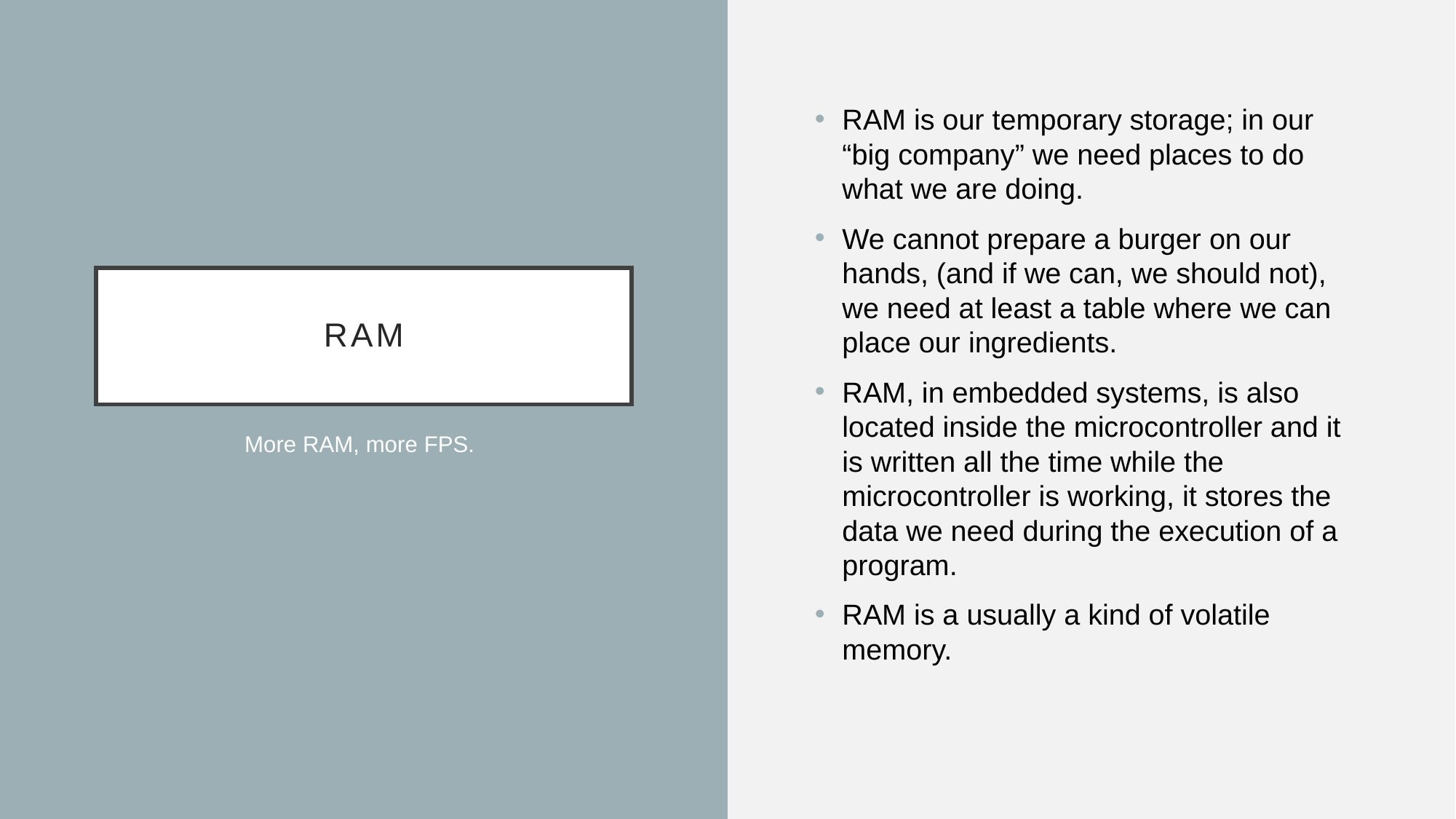

RAM is our temporary storage; in our “big company” we need places to do what we are doing.
We cannot prepare a burger on our hands, (and if we can, we should not), we need at least a table where we can place our ingredients.
RAM, in embedded systems, is also located inside the microcontroller and it is written all the time while the microcontroller is working, it stores the data we need during the execution of a program.
RAM is a usually a kind of volatile memory.
# RAM
More RAM, more FPS.